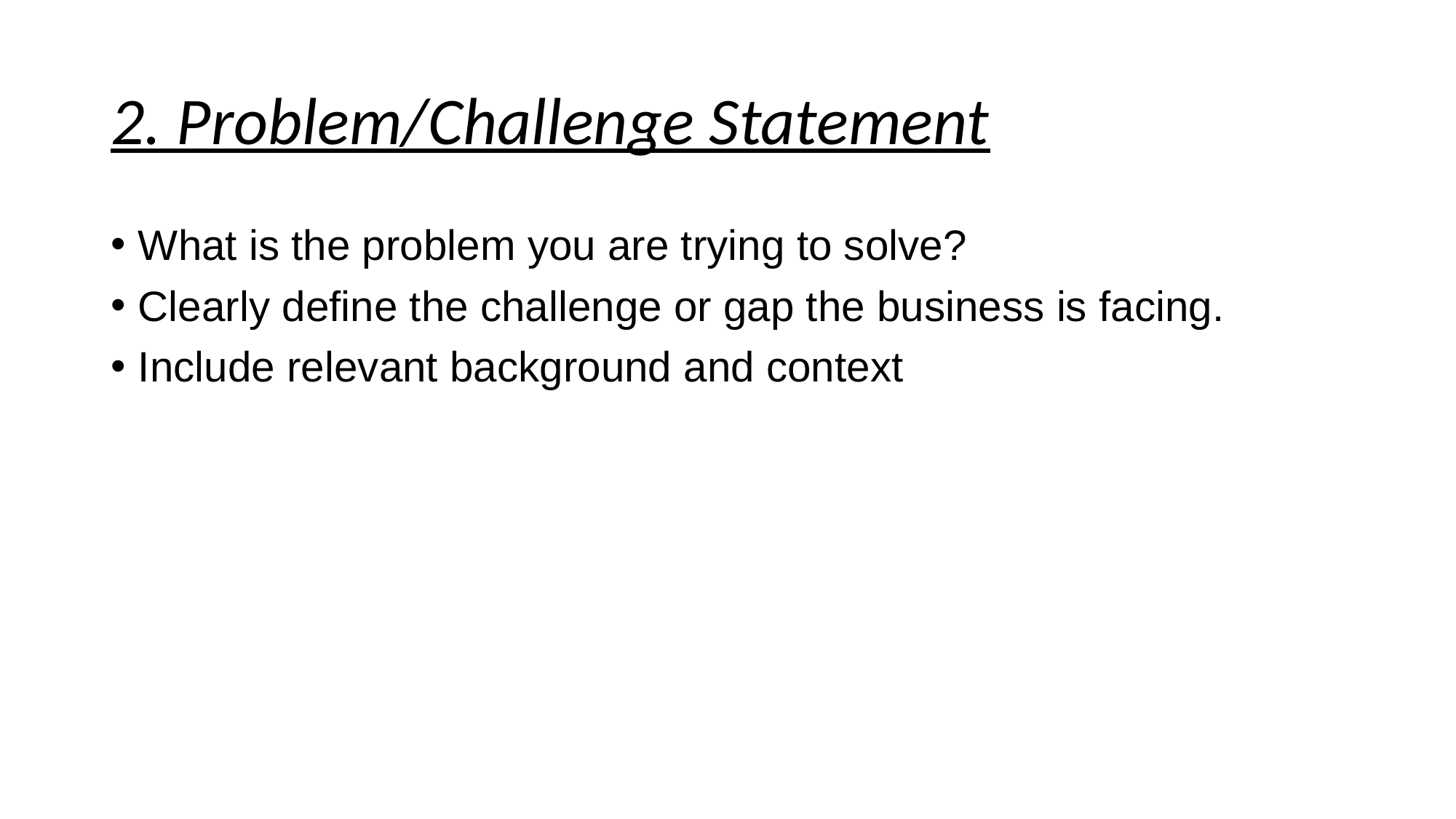

# 2. Problem/Challenge Statement
What is the problem you are trying to solve?
Clearly define the challenge or gap the business is facing.
Include relevant background and context